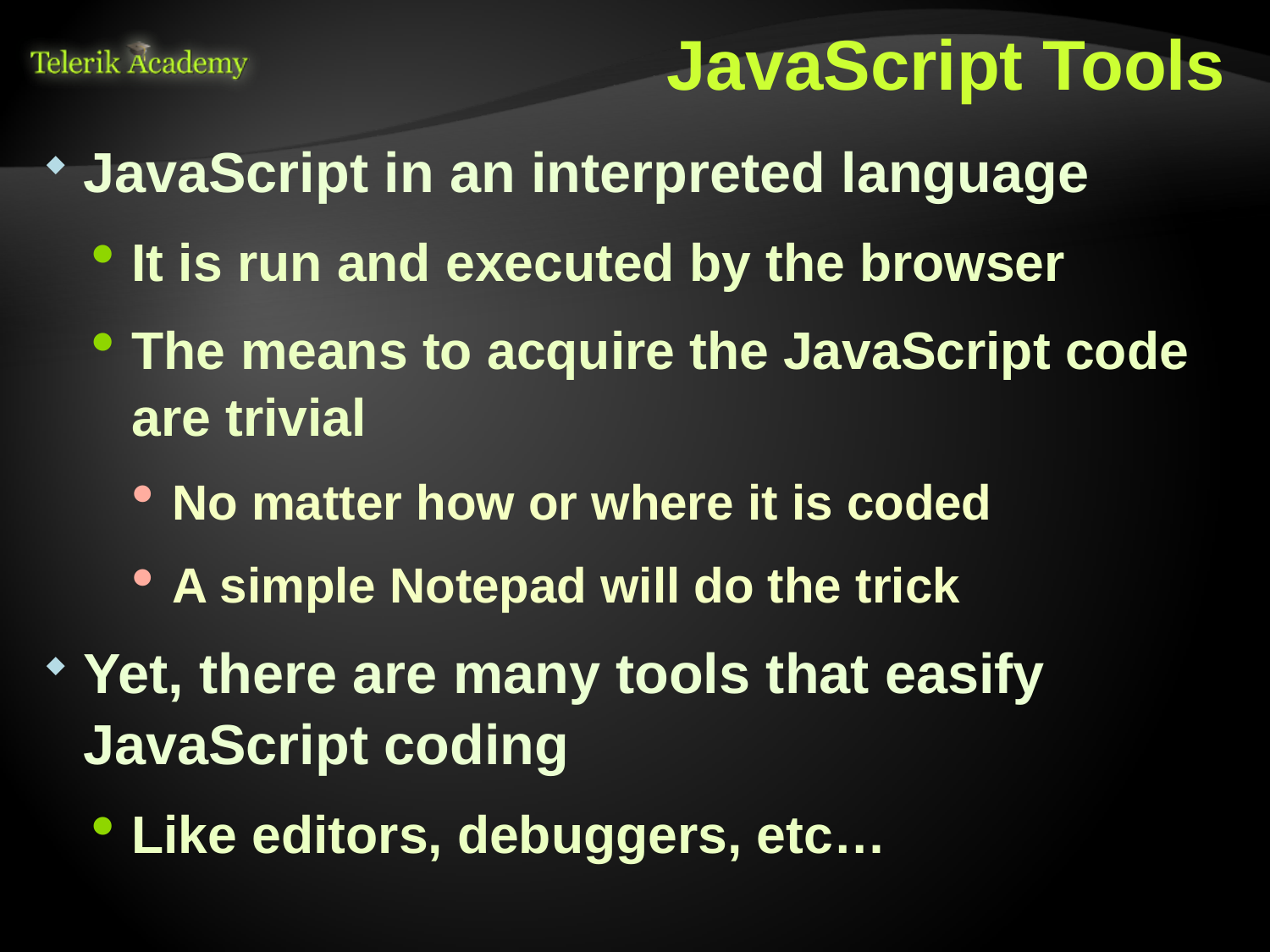

# JavaScript Tools
JavaScript in an interpreted language
It is run and executed by the browser
The means to acquire the JavaScript code are trivial
No matter how or where it is coded
A simple Notepad will do the trick
Yet, there are many tools that easify
JavaScript coding
Like editors, debuggers, etc…